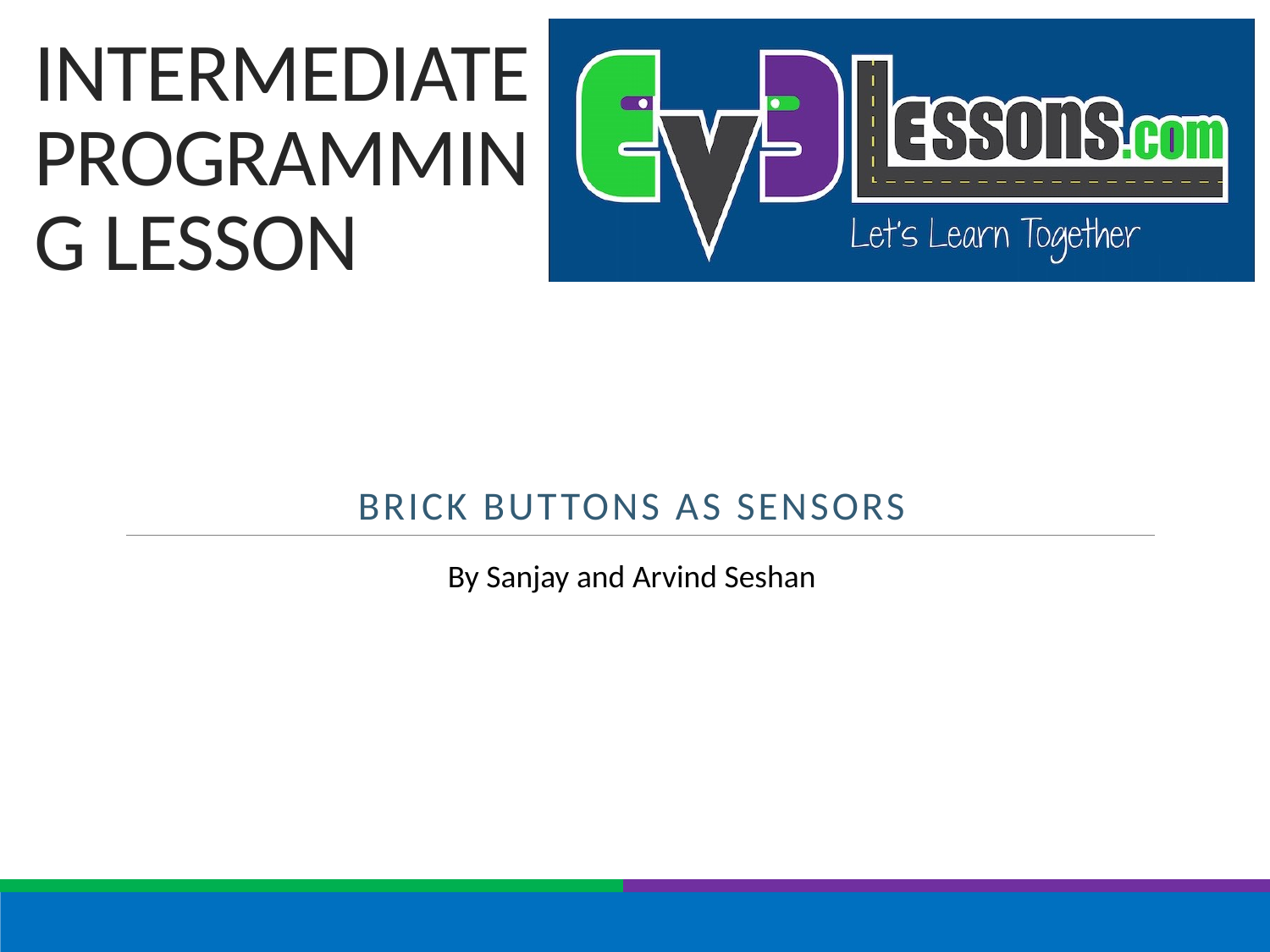

# INTERMEDIATE PROGRAMMING LESSON
Brick buttons AS SENSORS